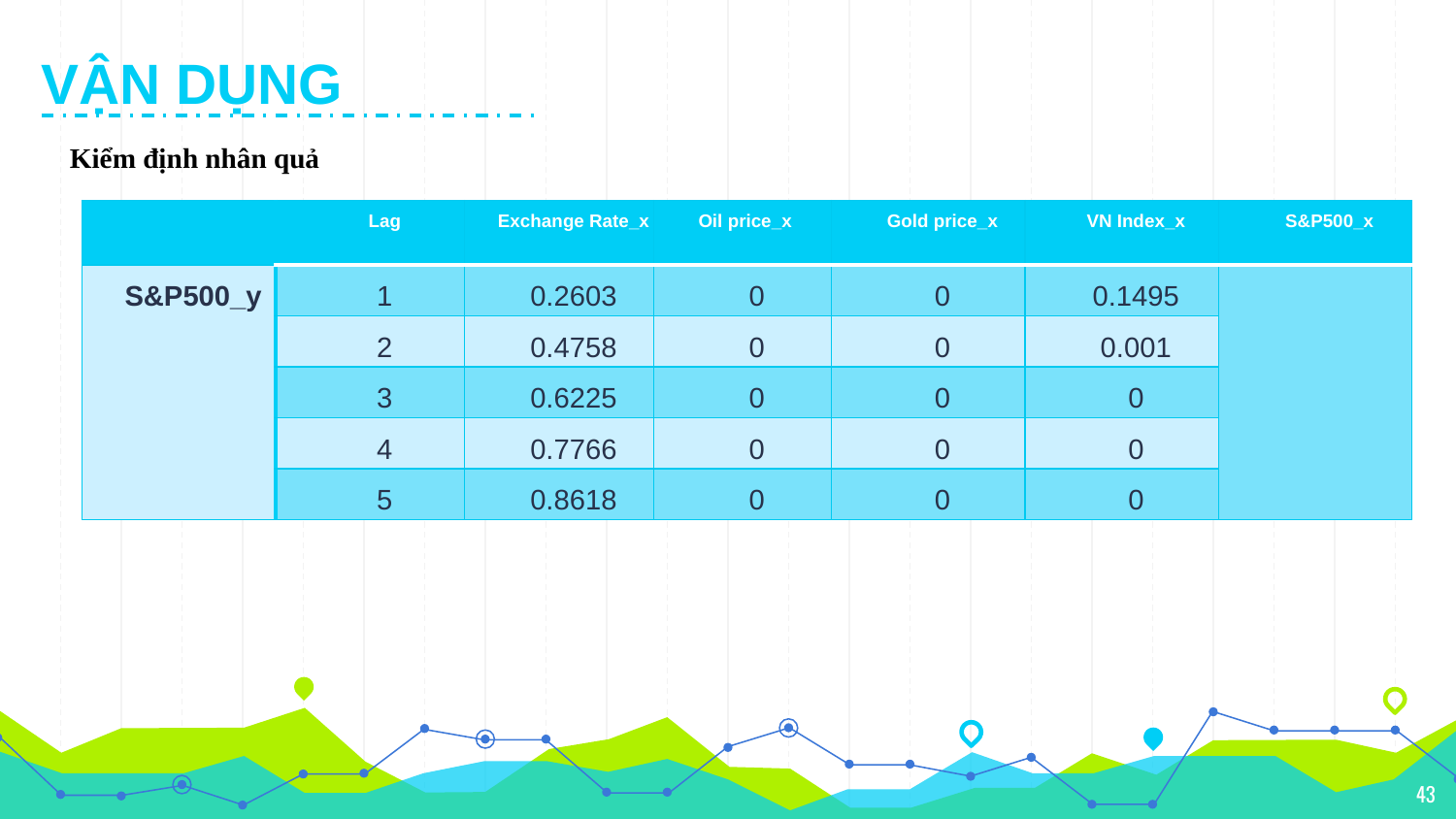

VẬN DỤNG
Kiểm định nhân quả
|  | Lag | Exchange Rate\_x | Oil price\_x | Gold price\_x | VN Index\_x | S&P500\_x |
| --- | --- | --- | --- | --- | --- | --- |
| S&P500\_y | 1 | 0.2603 | 0 | 0 | 0.1495 |  |
|  | 2 | 0.4758 | 0 | 0 | 0.001 |  |
|  | 3 | 0.6225 | 0 | 0 | 0 |  |
|  | 4 | 0.7766 | 0 | 0 | 0 |  |
|  | 5 | 0.8618 | 0 | 0 | 0 |  |
43